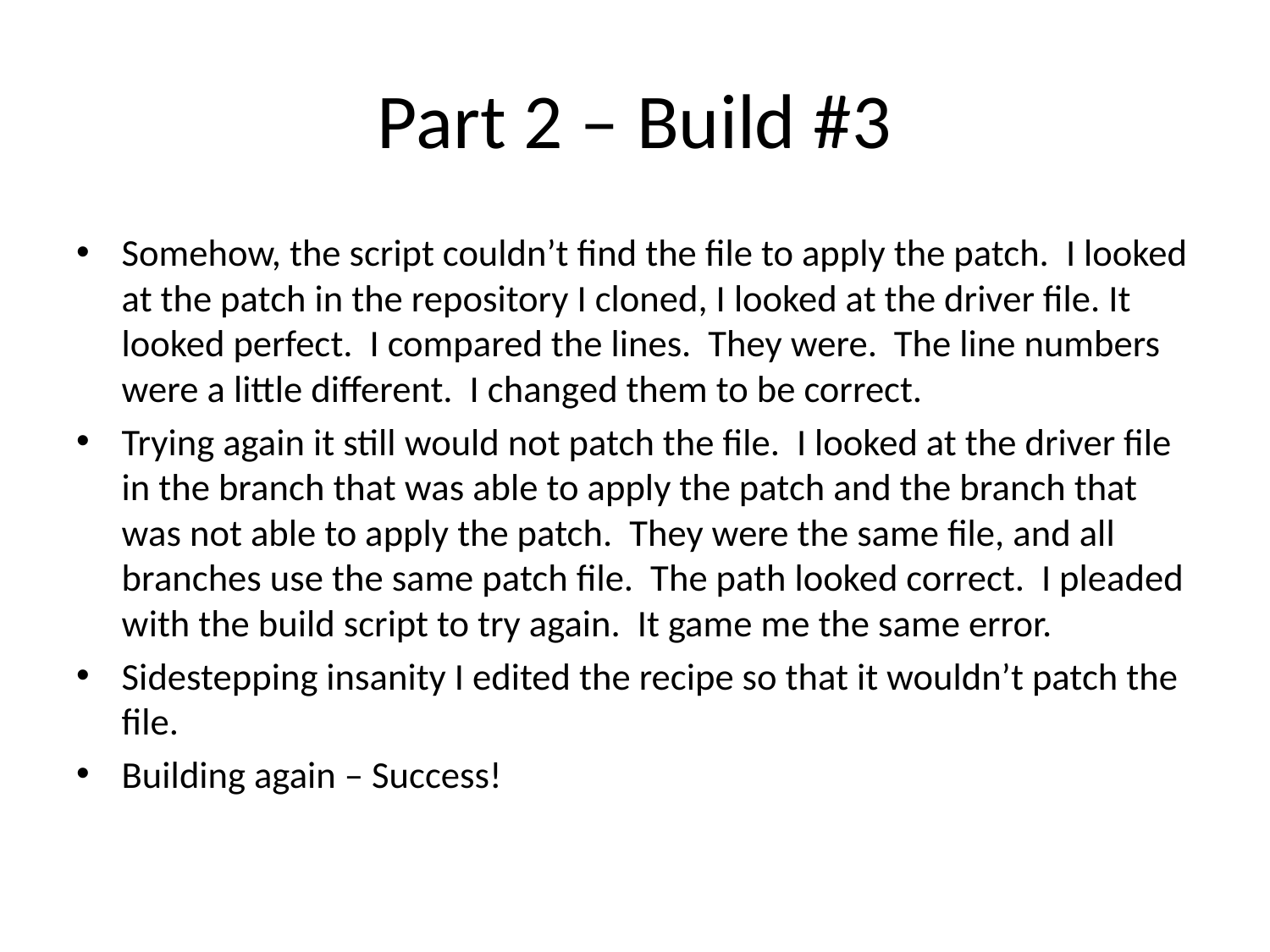

# Part 2 – Build #3
Somehow, the script couldn’t find the file to apply the patch.  I looked at the patch in the repository I cloned, I looked at the driver file. It looked perfect.  I compared the lines.  They were.  The line numbers were a little different.  I changed them to be correct.
Trying again it still would not patch the file.  I looked at the driver file in the branch that was able to apply the patch and the branch that was not able to apply the patch.  They were the same file, and all branches use the same patch file.  The path looked correct.  I pleaded with the build script to try again.  It game me the same error.
Sidestepping insanity I edited the recipe so that it wouldn’t patch the file.
Building again – Success!